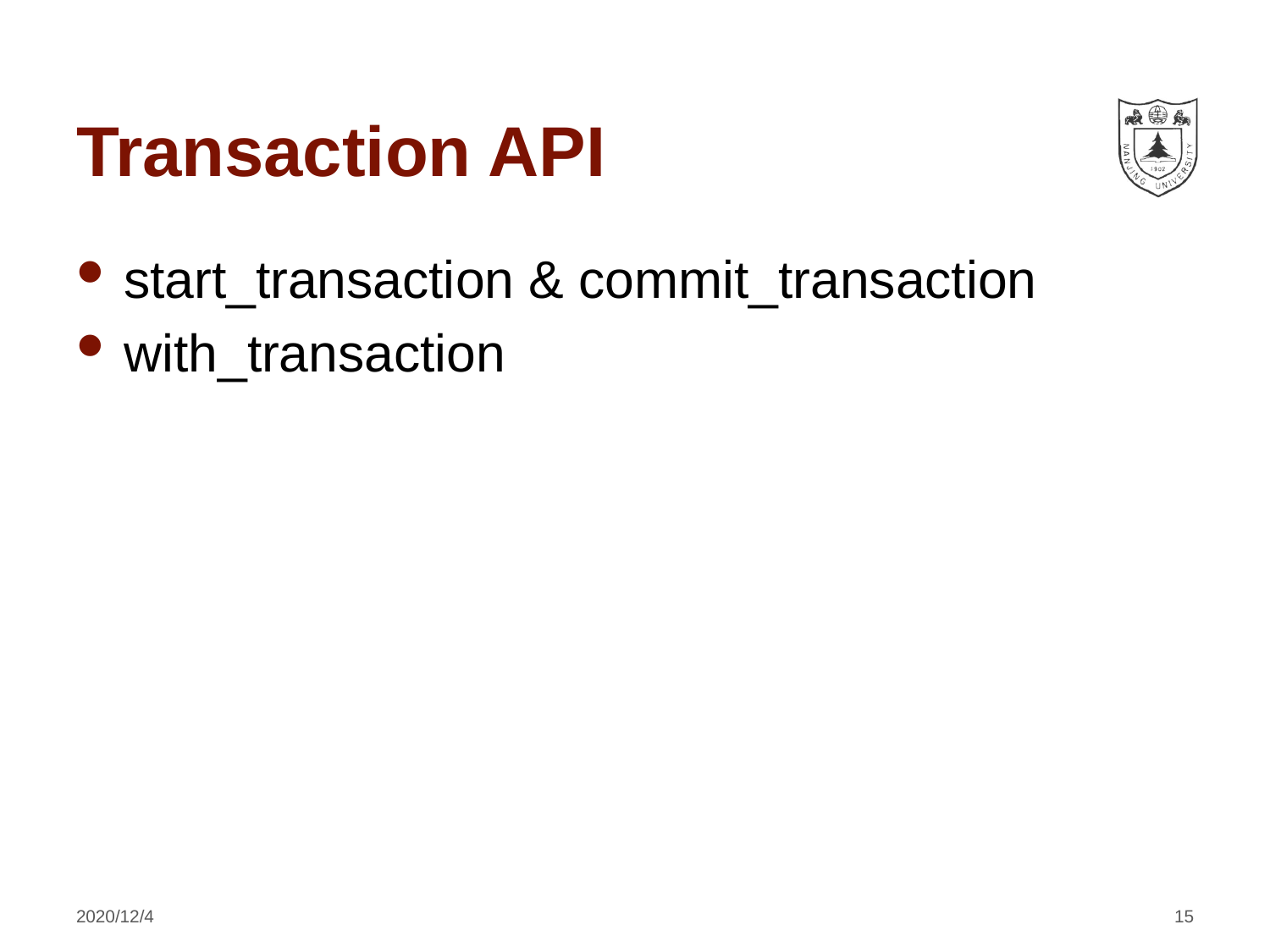

# Transaction API
start_transaction & commit_transaction
with_transaction
2020/12/4

15